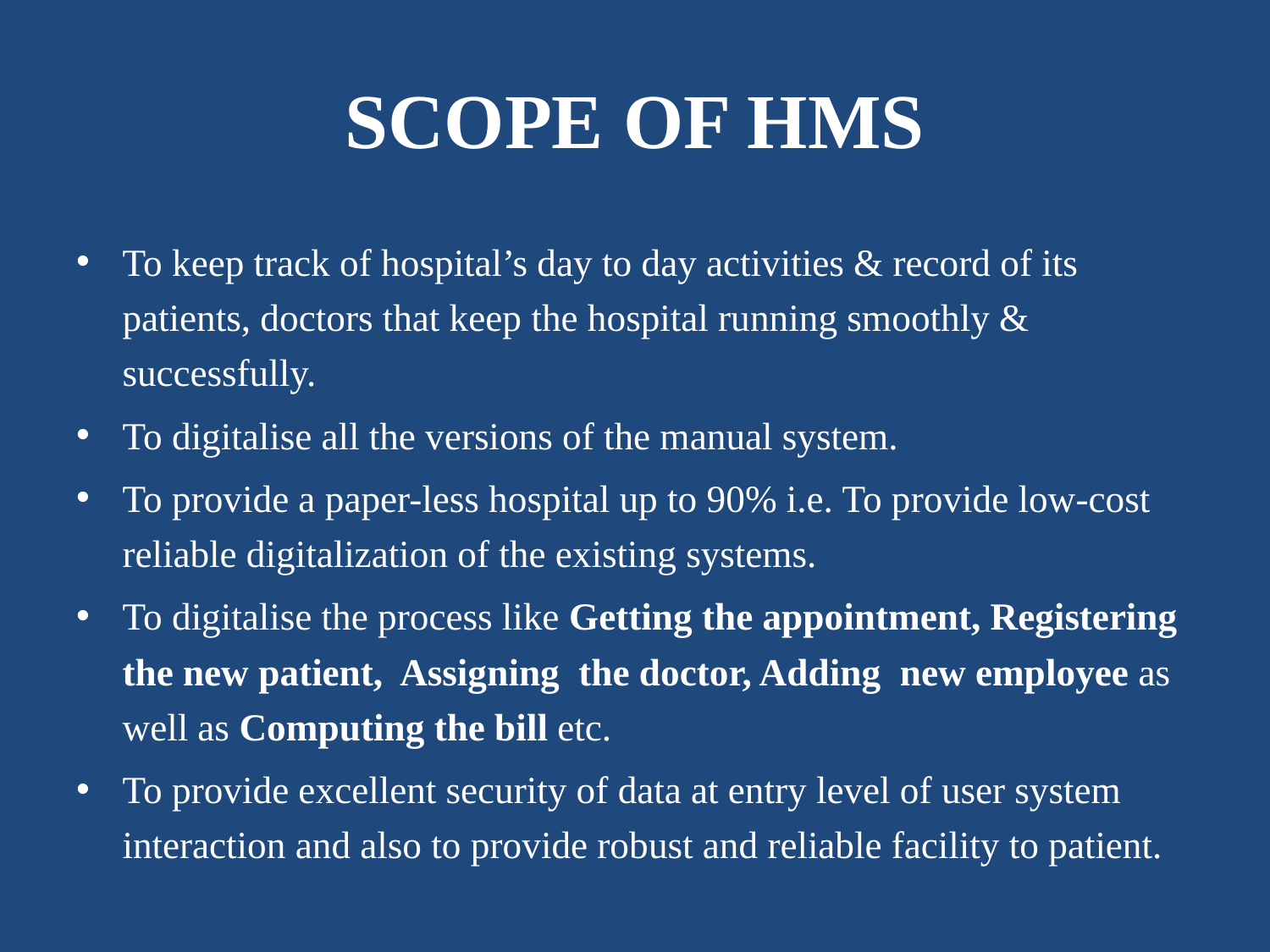

# SCOPE OF HMS
To keep track of hospital’s day to day activities & record of its patients, doctors that keep the hospital running smoothly & successfully.
To digitalise all the versions of the manual system.
To provide a paper-less hospital up to 90% i.e. To provide low-cost reliable digitalization of the existing systems.
To digitalise the process like Getting the appointment, Registering the new patient,  Assigning  the doctor, Adding  new employee as well as Computing the bill etc.
To provide excellent security of data at entry level of user system interaction and also to provide robust and reliable facility to patient.